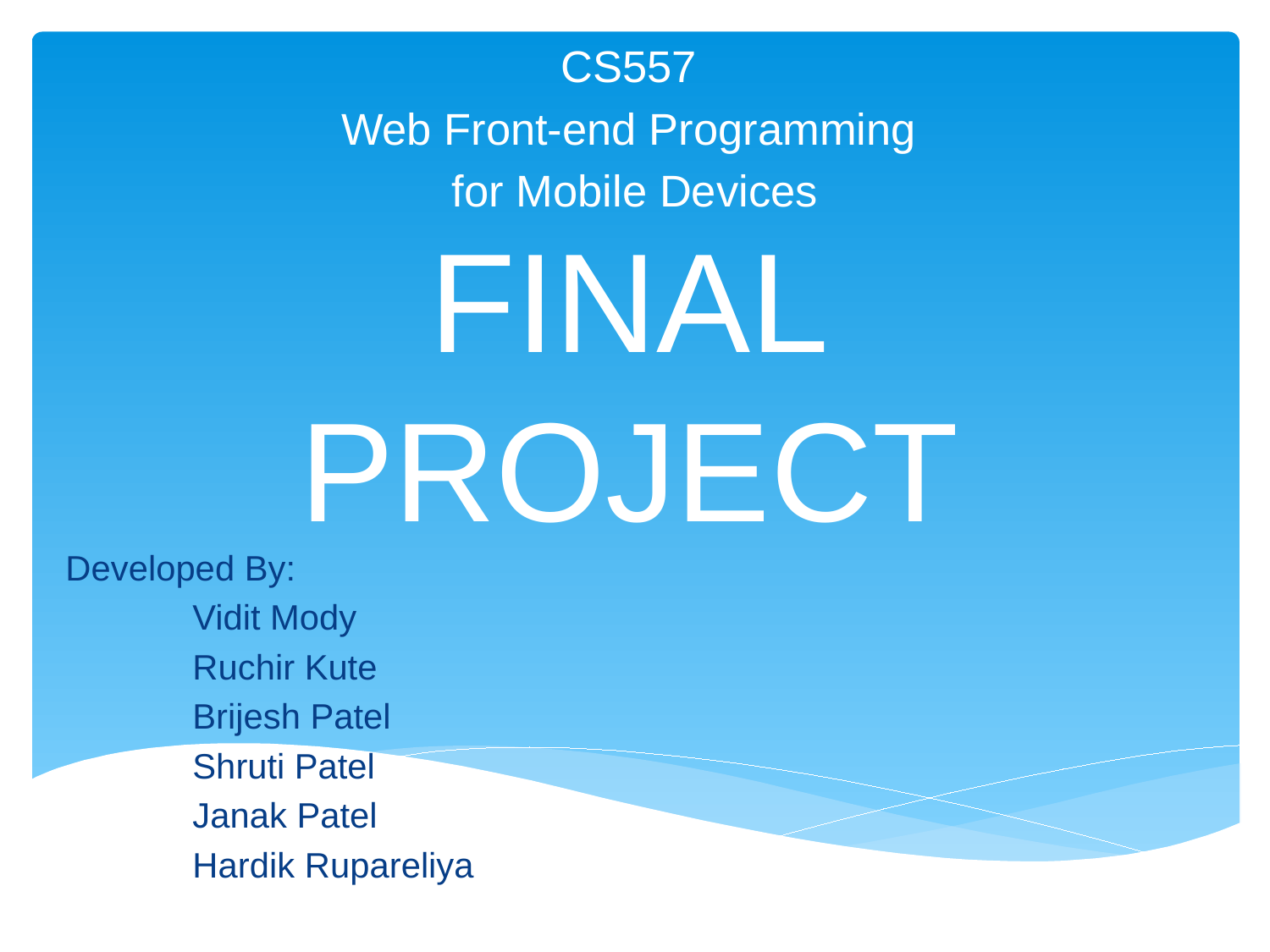

CS557
Web Front-end Programming
for Mobile Devices
# FINAL PROJECT
Developed By:
	Vidit Mody
	Ruchir Kute
	Brijesh Patel
	Shruti Patel
	Janak Patel
	Hardik Rupareliya